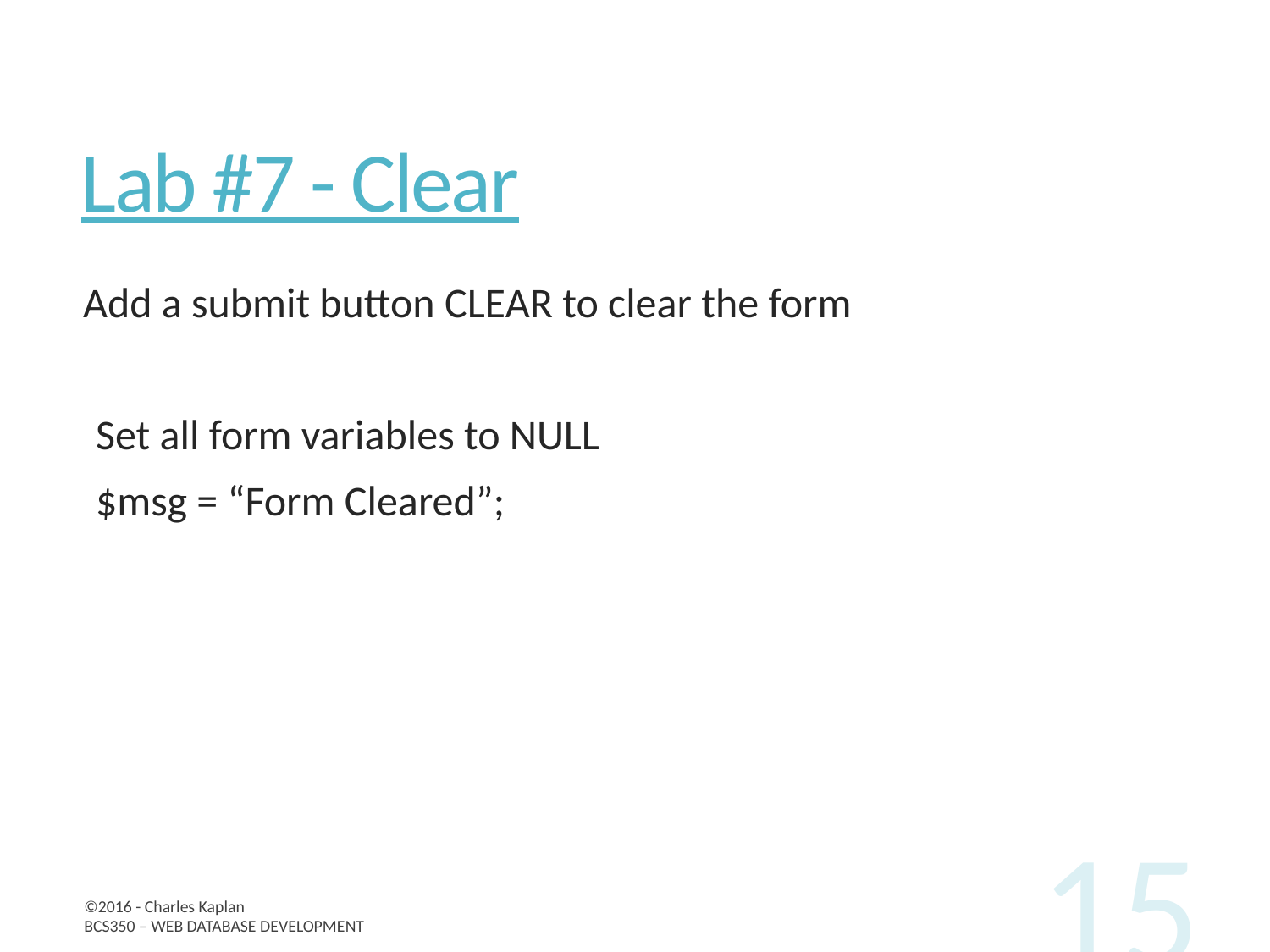

# Lab #7 - Clear
Add a submit button CLEAR to clear the form

Set all form variables to NULL
$msg = “Form Cleared”;
15
©2016 - Charles Kaplan
BCS350 – Web Database Development